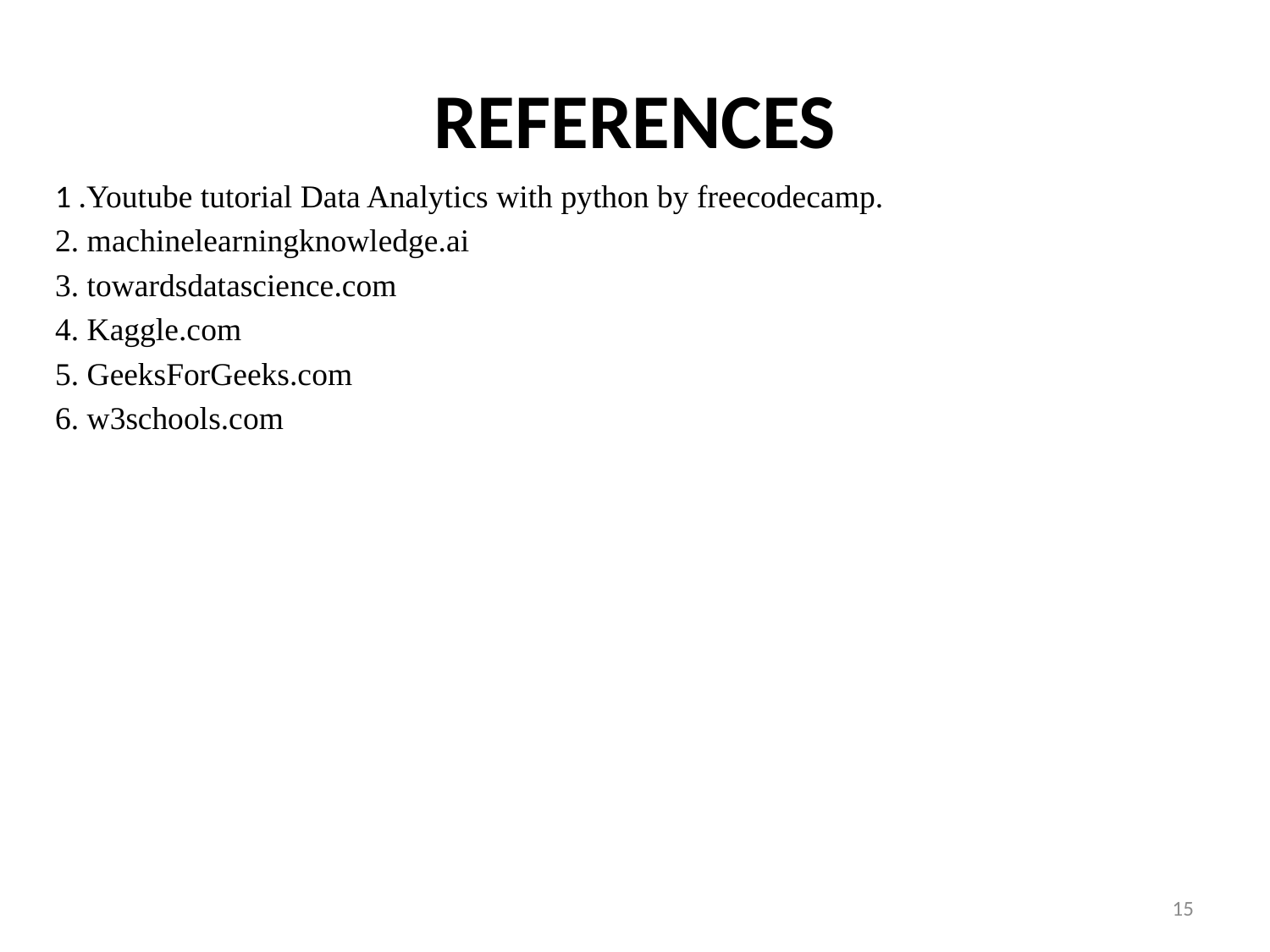

# References
1 .Youtube tutorial Data Analytics with python by freecodecamp.
2. machinelearningknowledge.ai
3. towardsdatascience.com
4. Kaggle.com
5. GeeksForGeeks.com
6. w3schools.com

15